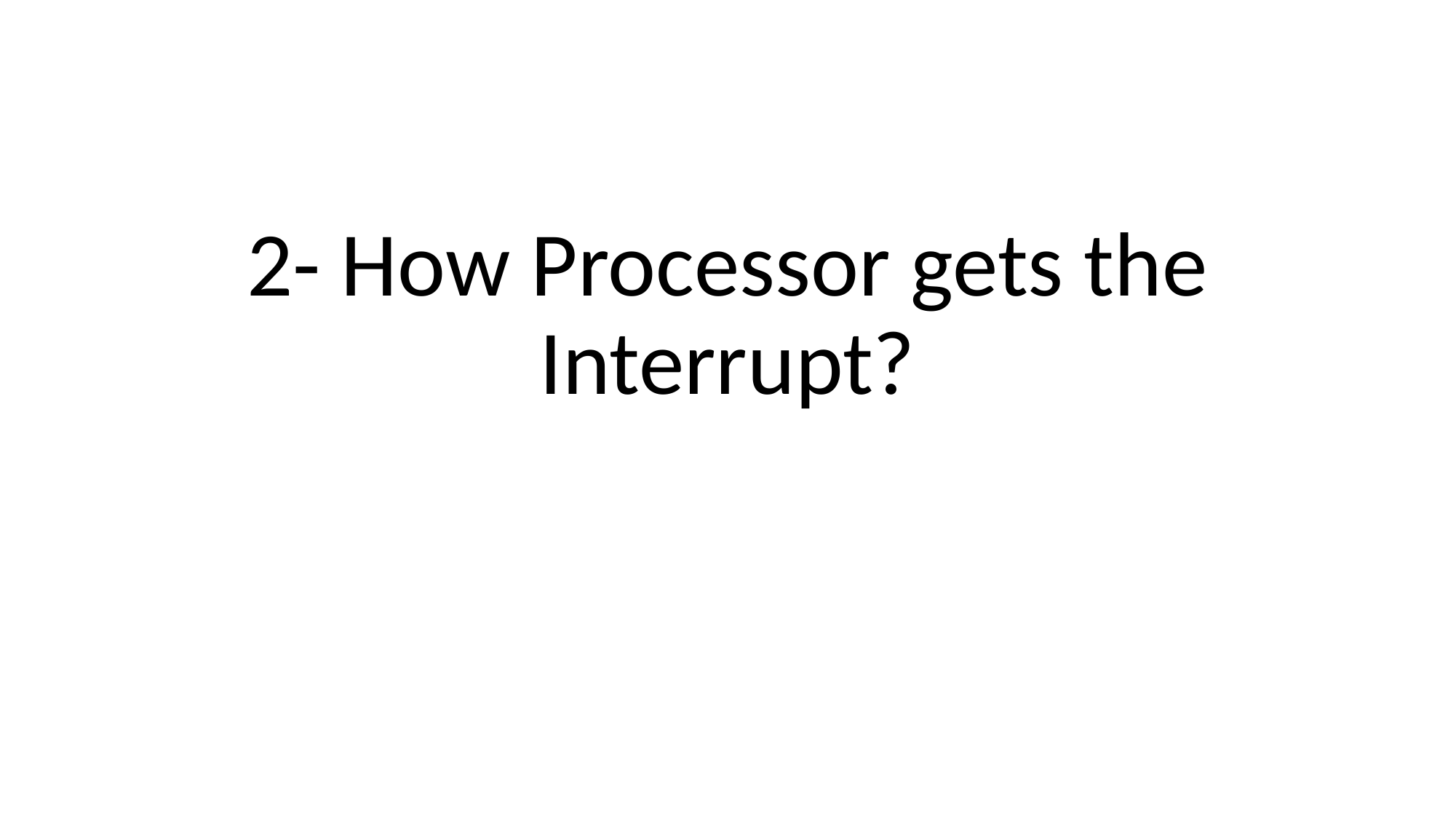

# 2- How Processor gets the Interrupt?